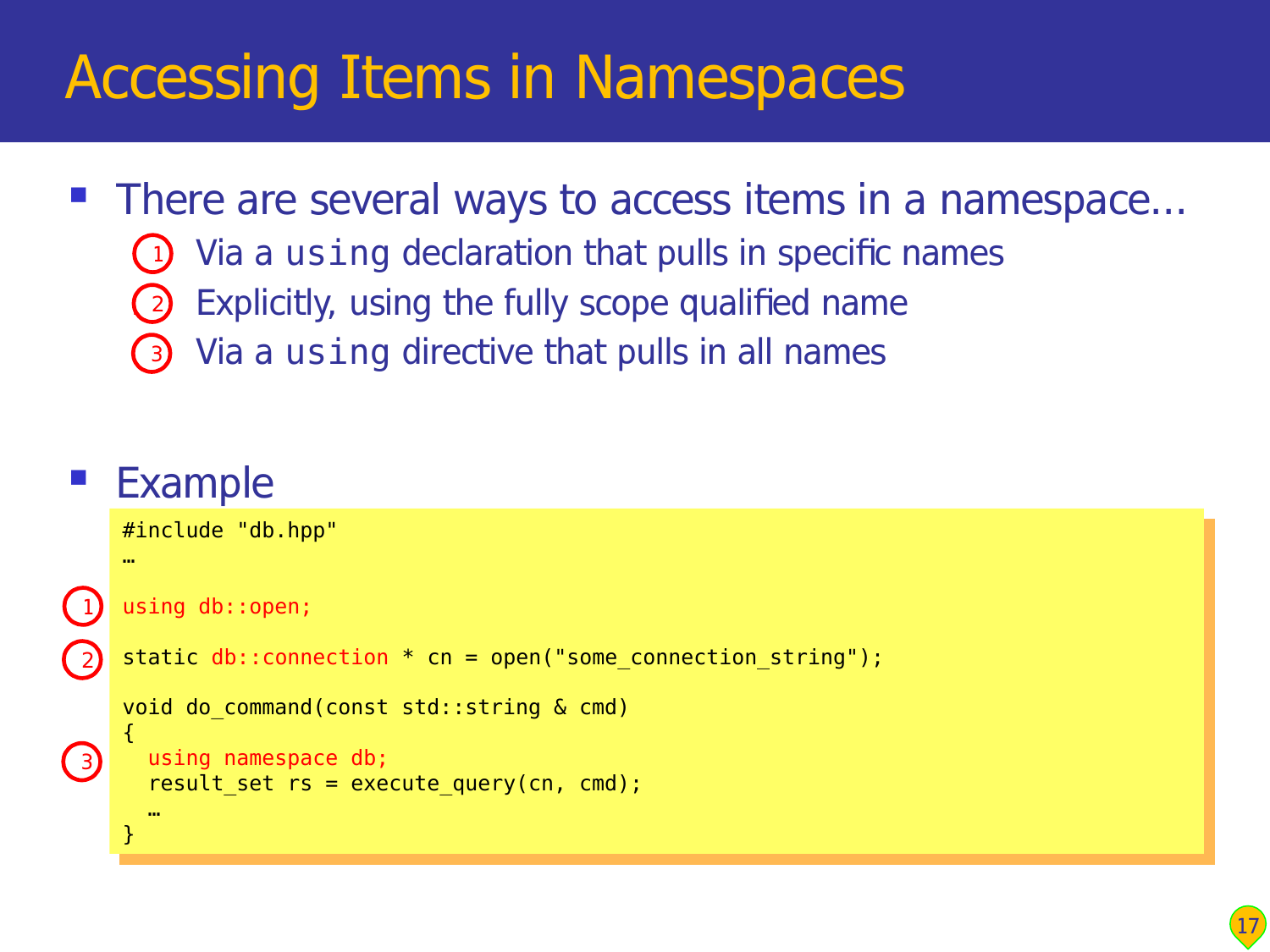

# Accessing Items in Namespaces
There are several ways to access items in a namespace...
Via a using declaration that pulls in specific names
Explicitly, using the fully scope qualified name
Via a using directive that pulls in all names

Example
1
2
3
#include "db.hpp"
…

using db::open;

static db::connection * cn = open("some_connection_string");

void do_command(const std::string & cmd)
{
  using namespace db;
  result_set rs = execute_query(cn, cmd);
  …
}
1
2
3
17